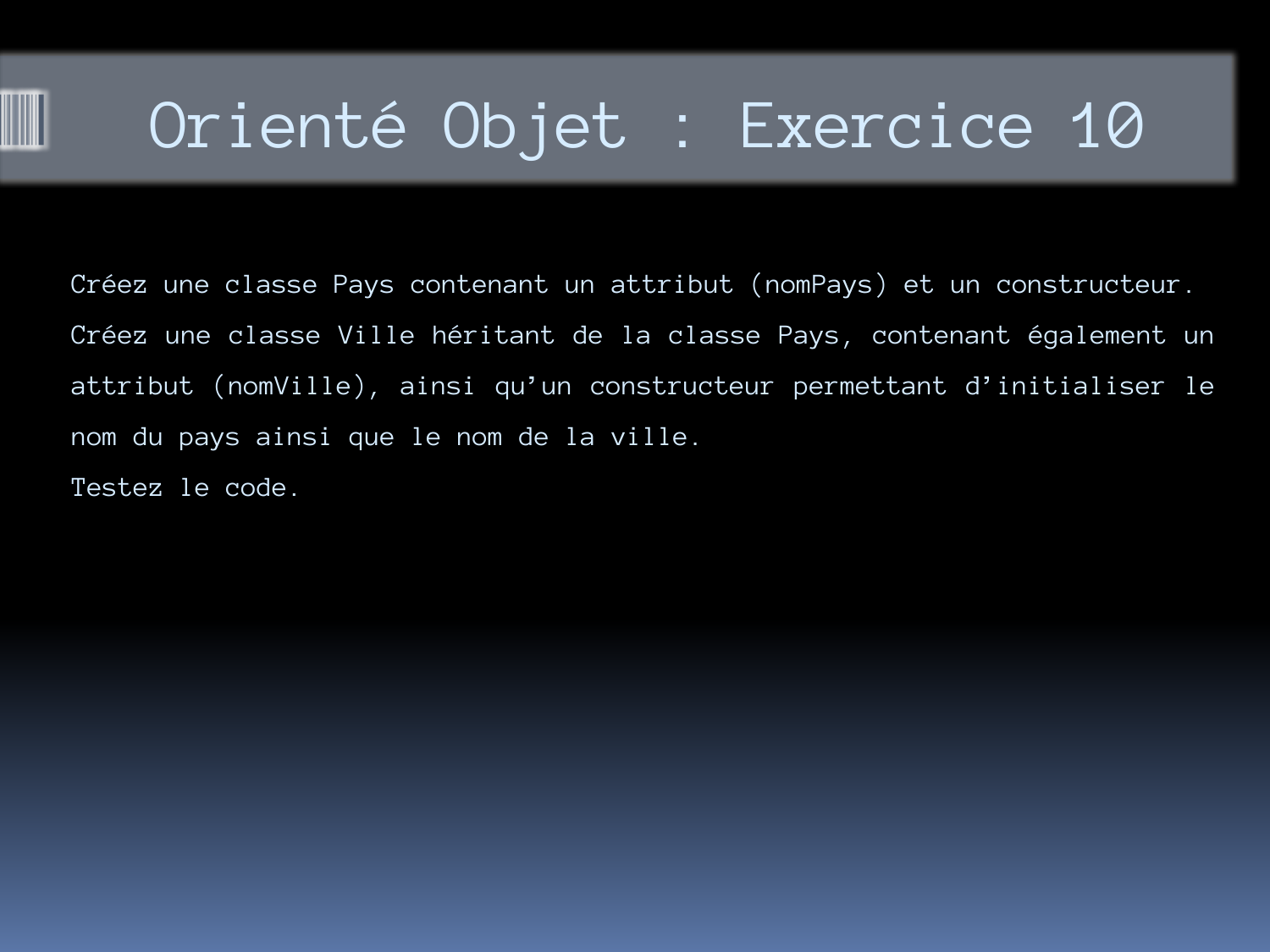

# Orienté Objet : Exercice 10
Créez une classe Pays contenant un attribut (nomPays) et un constructeur.
Créez une classe Ville héritant de la classe Pays, contenant également un attribut (nomVille), ainsi qu’un constructeur permettant d’initialiser le nom du pays ainsi que le nom de la ville.
Testez le code.